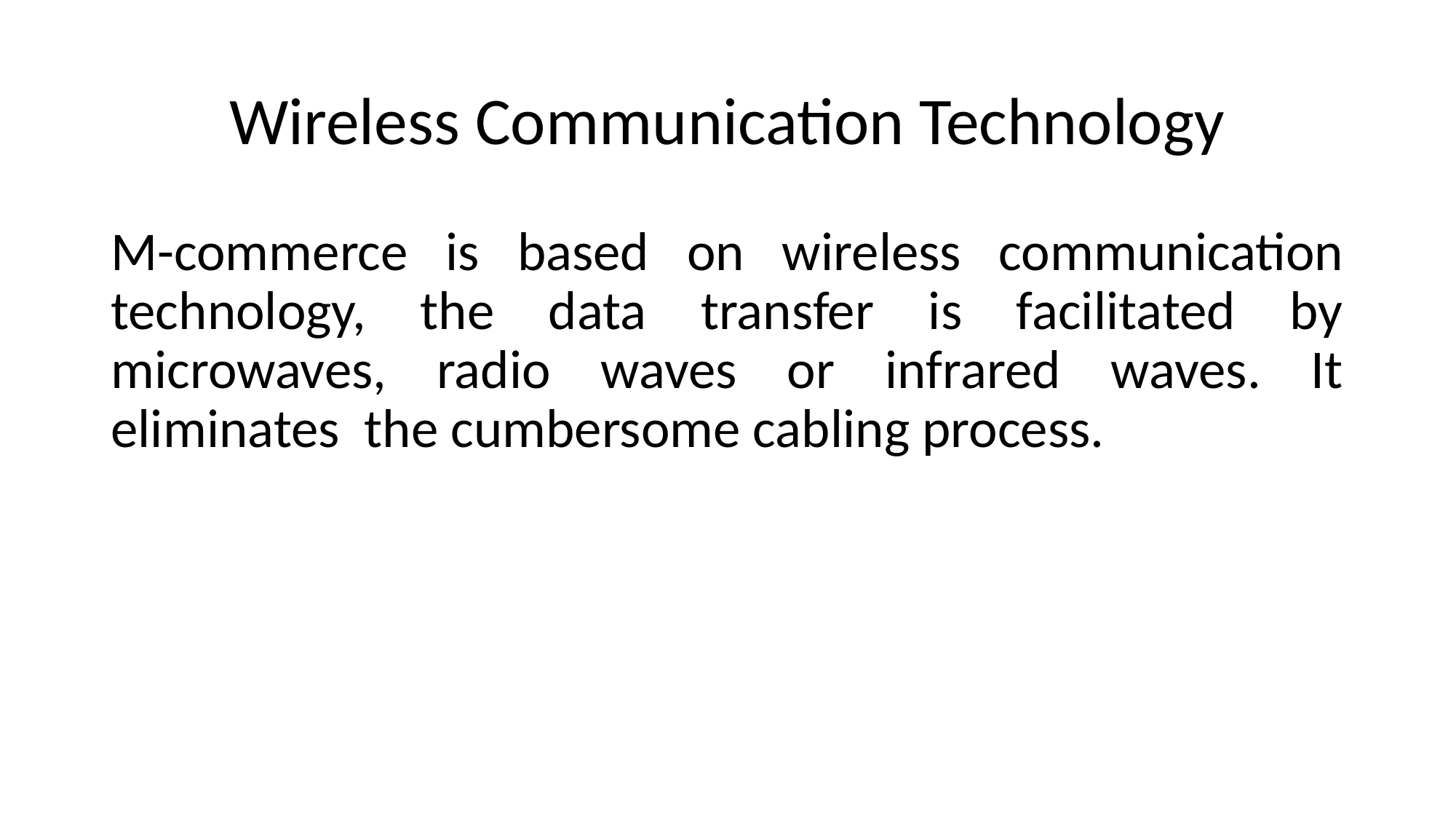

# Wireless Communication Technology
M-commerce is based on wireless communication technology, the data transfer is facilitated by microwaves, radio waves or infrared waves. It eliminates  the cumbersome cabling process.